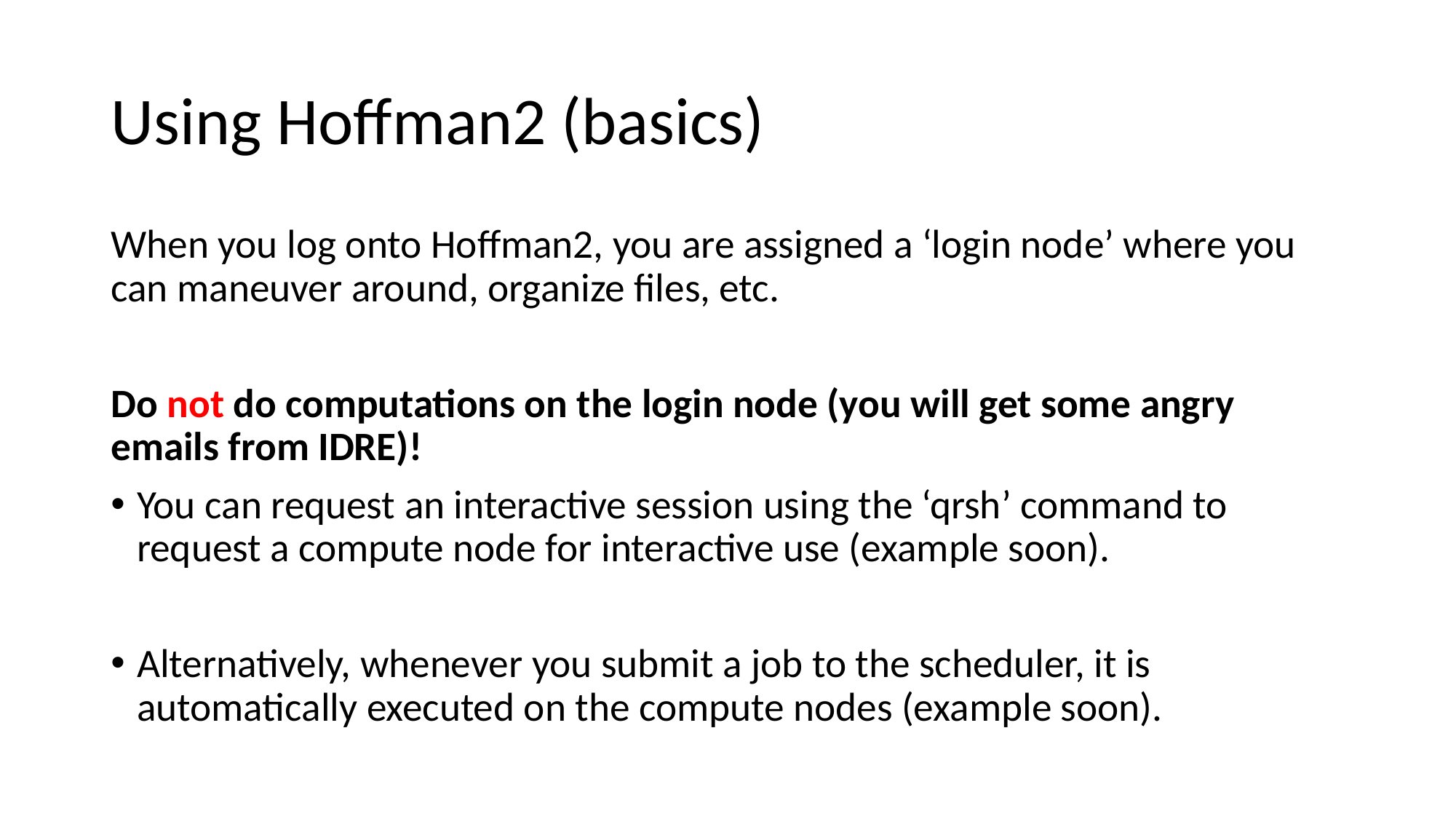

# Using Hoffman2 (basics)
When you log onto Hoffman2, you are assigned a ‘login node’ where you can maneuver around, organize files, etc.

Do not do computations on the login node (you will get some angry emails from IDRE)!
You can request an interactive session using the ‘qrsh’ command to request a compute node for interactive use (example soon).

Alternatively, whenever you submit a job to the scheduler, it is automatically executed on the compute nodes (example soon).